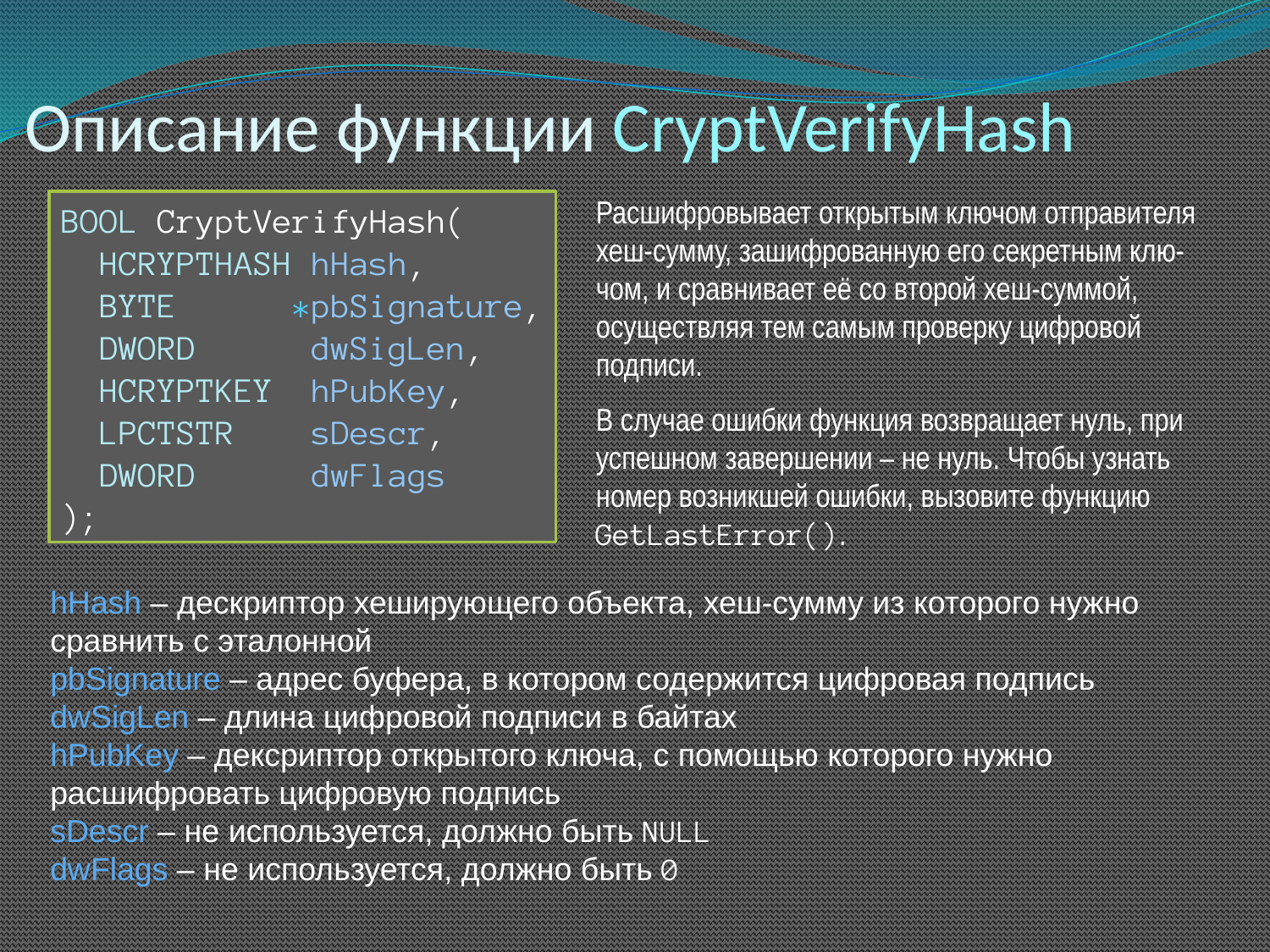

# Описание функции CryptVerifyHash
Расшифровывает открытым ключом отправителя хеш-сумму, зашифрованную его секретным клю-чом, и сравнивает её со второй хеш-суммой, осуществляя тем самым проверку цифровой подписи.
BOOL CryptVerifyHash(
  HCRYPTHASH hHash,
  BYTE      *pbSignature,
  DWORD      dwSigLen,
  HCRYPTKEY  hPubKey,
  LPCTSTR    sDescr,
  DWORD      dwFlags
);
В случае ошибки функция возвращает нуль, при успешном завершении – не нуль. Чтобы узнать номер возникшей ошибки, вызовите функцию GetLastError().
hHash – дескриптор хеширующего объекта, хеш-сумму из которого нужно сравнить с эталонной
pbSignature – адрес буфера, в котором содержится цифровая подпись
dwSigLen – длина цифровой подписи в байтах
hPubKey – дексриптор открытого ключа, с помощью которого нужно расшифровать цифровую подпись
sDescr – не используется, должно быть NULL
dwFlags – не используется, должно быть 0